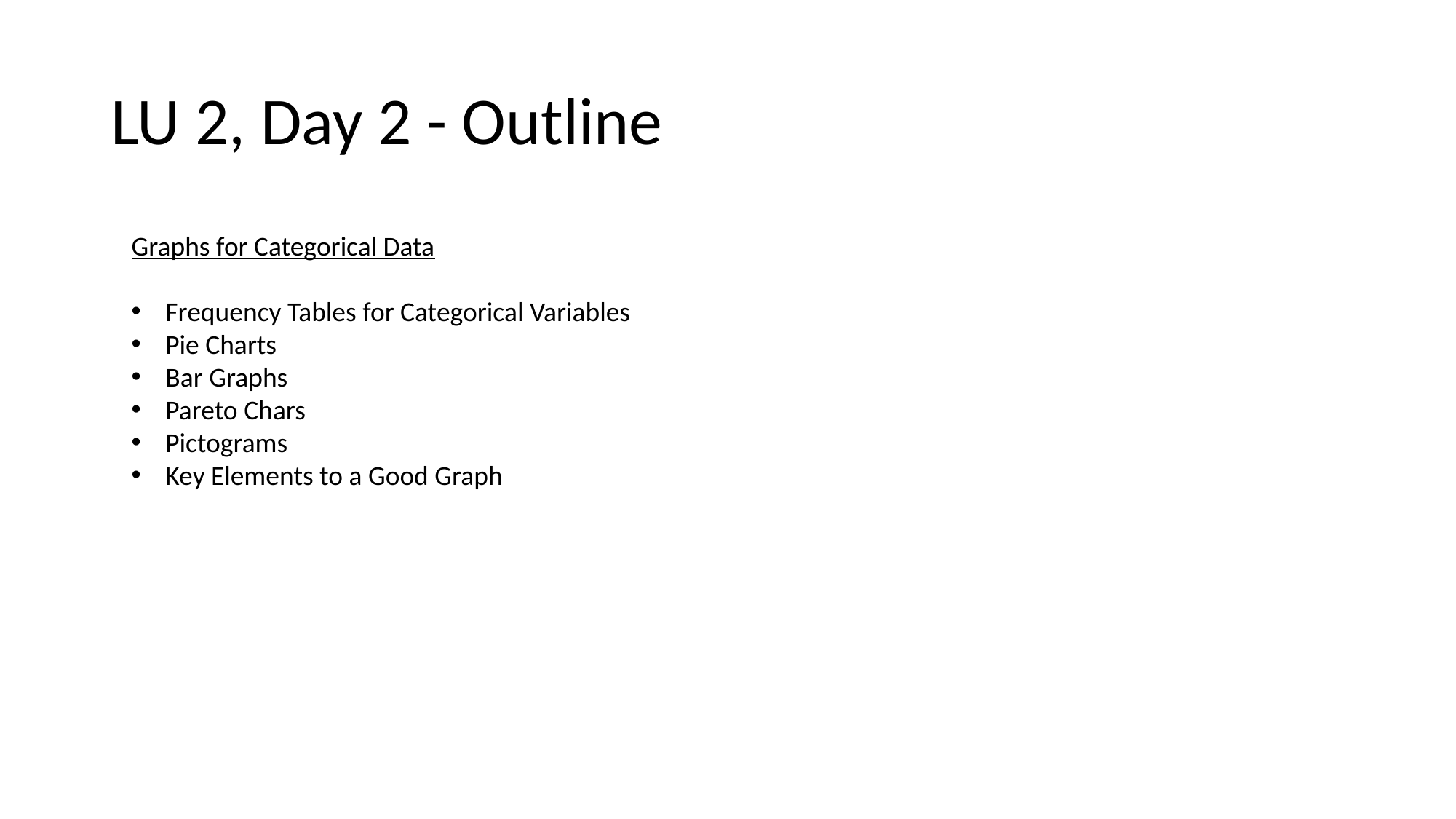

# LU 2, Day 2 - Outline

Graphs for Categorical Data

Frequency Tables for Categorical Variables
Pie Charts
Bar Graphs
Pareto Chars
Pictograms
Key Elements to a Good Graph